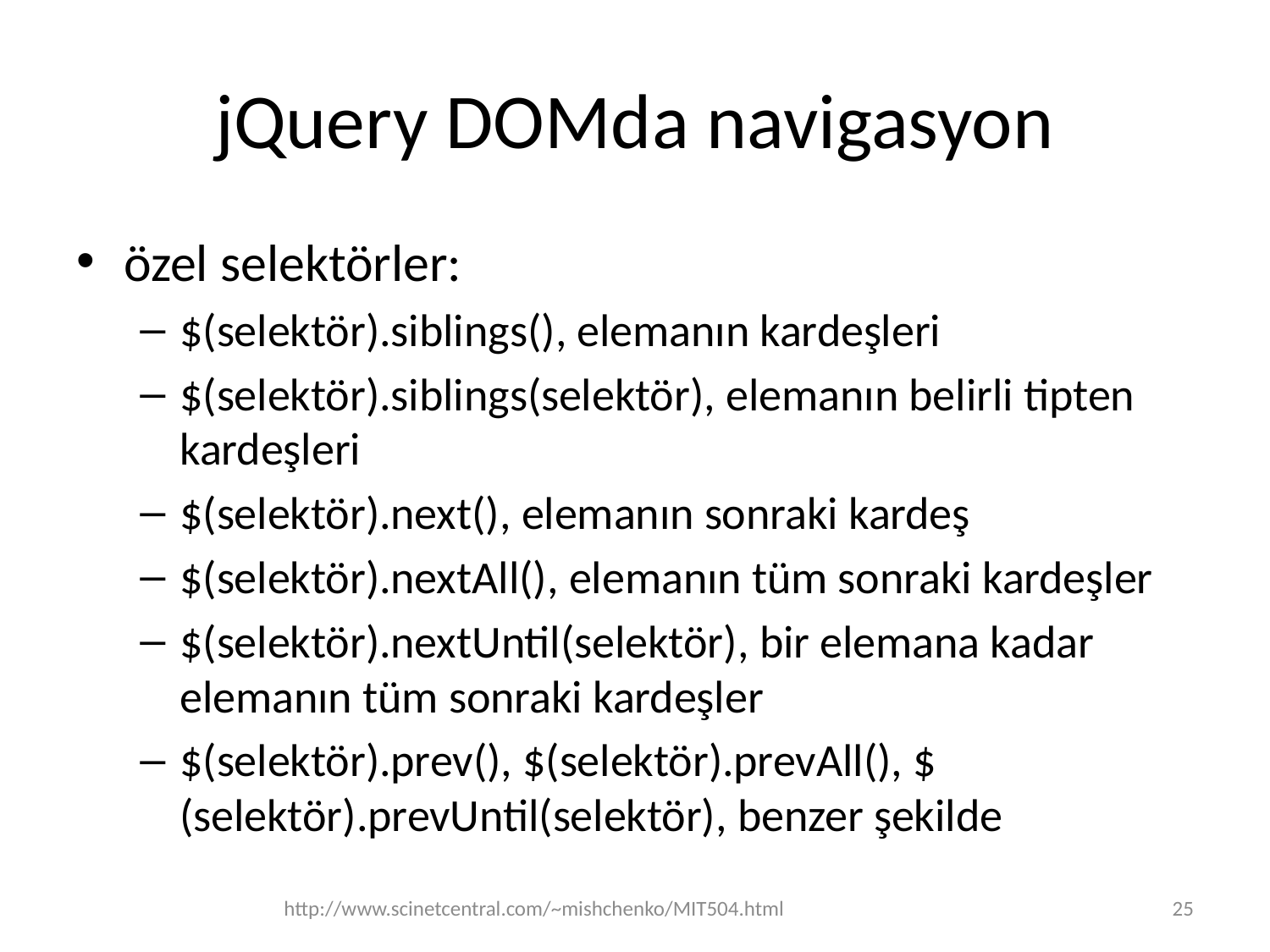

# jQuery DOMda navigasyon
özel selektörler:
$(selektör).siblings(), elemanın kardeşleri
$(selektör).siblings(selektör), elemanın belirli tipten kardeşleri
$(selektör).next(), elemanın sonraki kardeş
$(selektör).nextAll(), elemanın tüm sonraki kardeşler
$(selektör).nextUntil(selektör), bir elemana kadar elemanın tüm sonraki kardeşler
$(selektör).prev(), $(selektör).prevAll(), $(selektör).prevUntil(selektör), benzer şekilde

http://www.scinetcentral.com/~mishchenko/MIT504.html
25